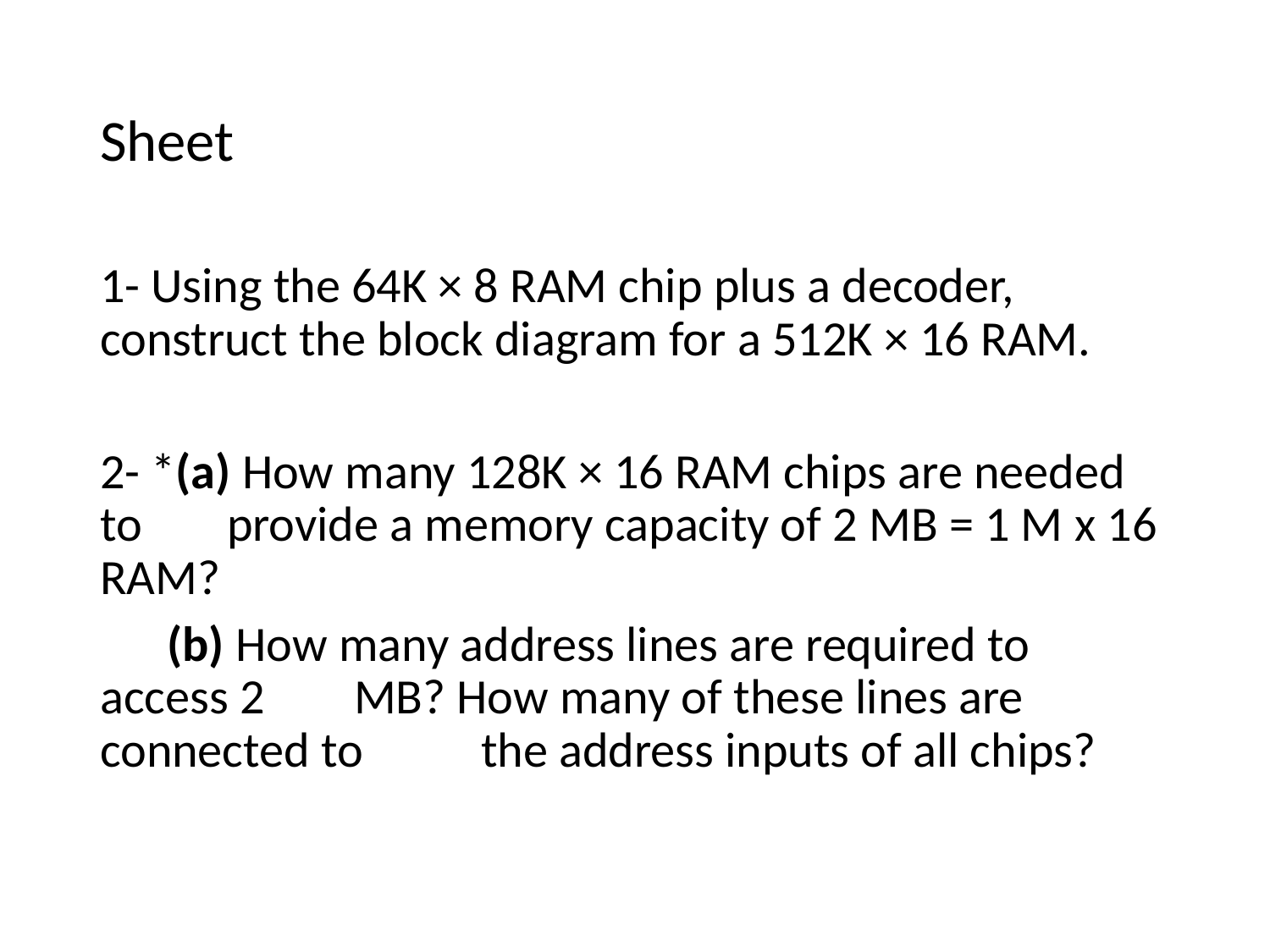

# Sheet
1- Using the 64K × 8 RAM chip plus a decoder, construct the block diagram for a 512K × 16 RAM.

2- *(a) How many 128K × 16 RAM chips are needed to 	provide a memory capacity of 2 MB = 1 M x 16 RAM?
      (b) How many address lines are required to 	access 2 	MB? How many of these lines are 	connected to 	the address inputs of all chips?